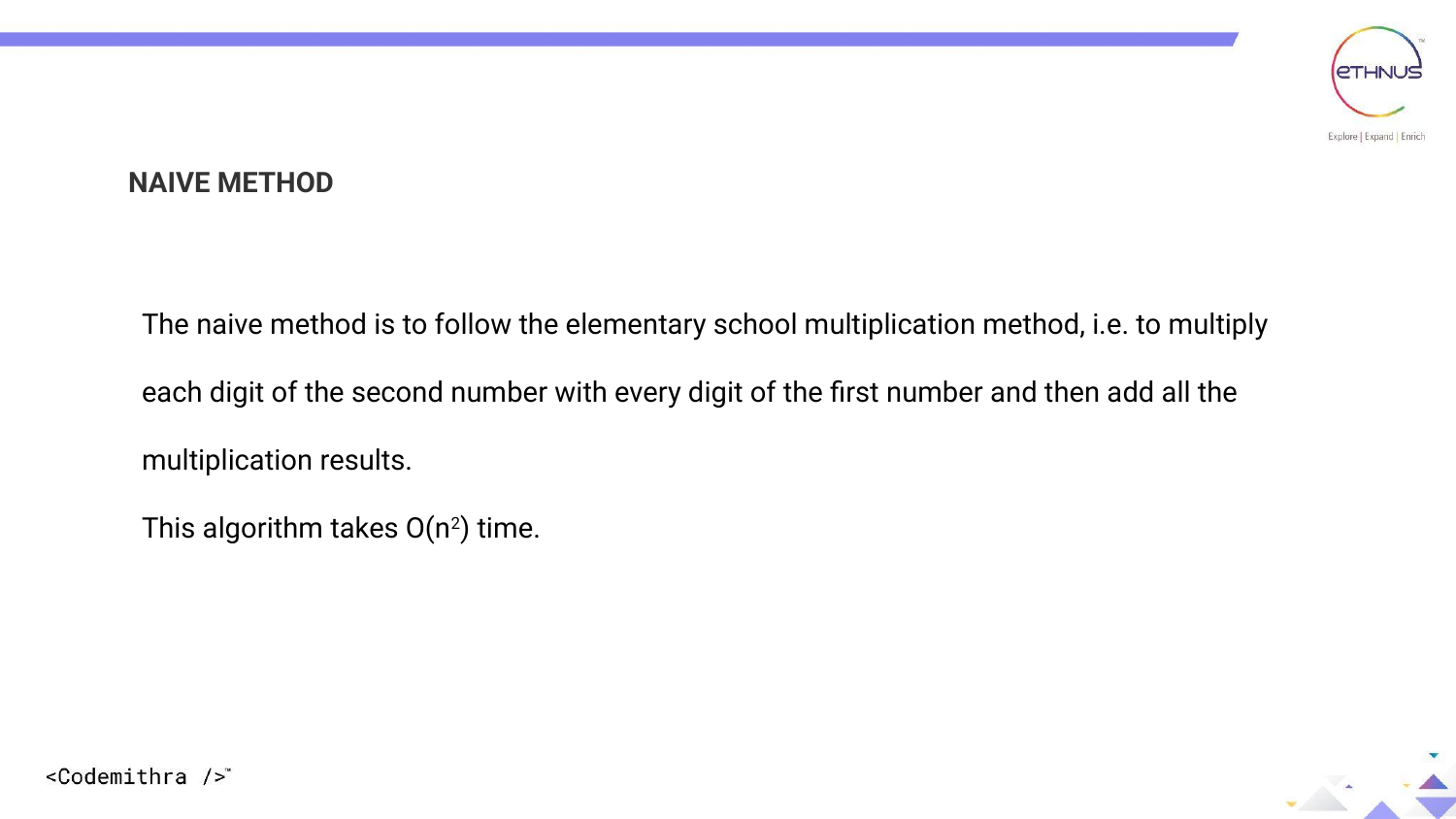

NAIVE METHOD

The naive method is to follow the elementary school multiplication method, i.e. to multiply each digit of the second number with every digit of the first number and then add all the multiplication results.
This algorithm takes O(n2) time.